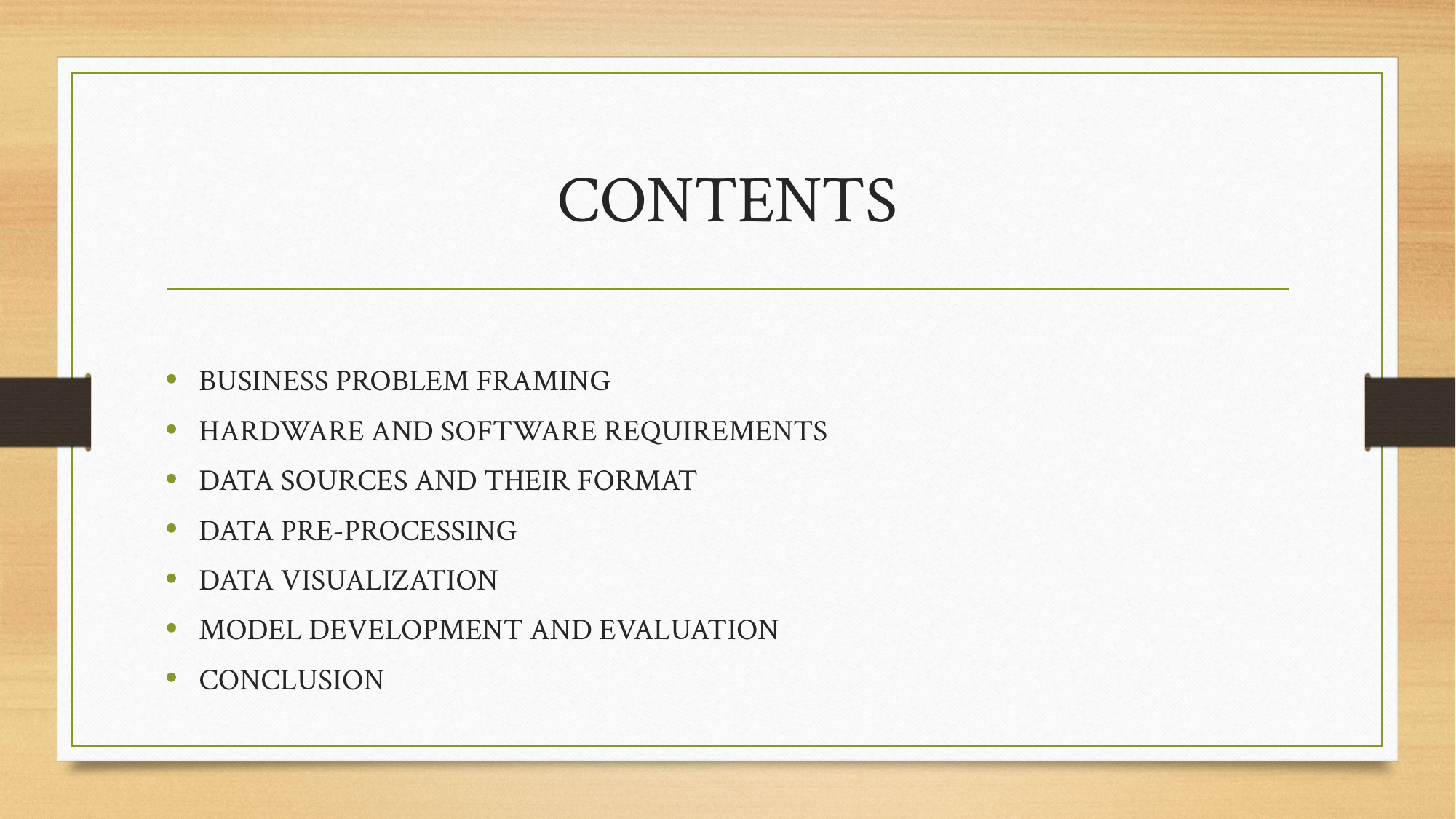

# CONTENTS

BUSINESS PROBLEM FRAMING
HARDWARE AND SOFTWARE REQUIREMENTS
DATA SOURCES AND THEIR FORMAT
DATA PRE-PROCESSING
DATA VISUALIZATION
MODEL DEVELOPMENT AND EVALUATION
CONCLUSION